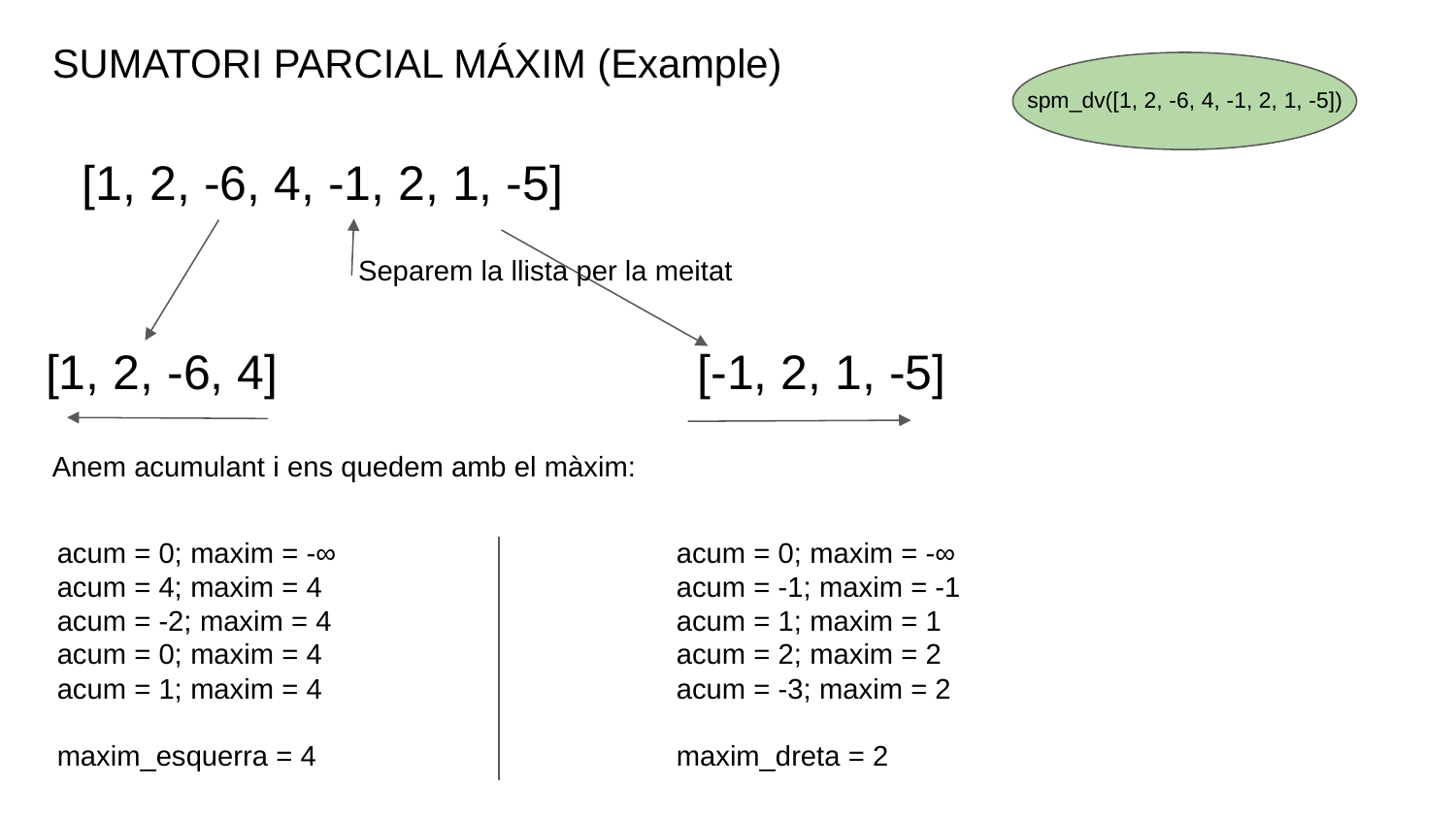

SUMATORI PARCIAL MÁXIM (Example)

spm_dv([1, 2, -6, 4, -1, 2, 1, -5])
[1, 2, -6, 4, -1, 2, 1, -5]
Separem la llista per la meitat
[1, 2, -6, 4]                               [-1, 2, 1, -5]
Anem acumulant i ens quedem amb el màxim:
acum = 0; maxim = -∞
acum = 4; maxim = 4
acum = -2; maxim = 4
acum = 0; maxim = 4
acum = 1; maxim = 4

maxim_esquerra = 4
acum = 0; maxim = -∞
acum = -1; maxim = -1
acum = 1; maxim = 1
acum = 2; maxim = 2
acum = -3; maxim = 2

maxim_dreta = 2